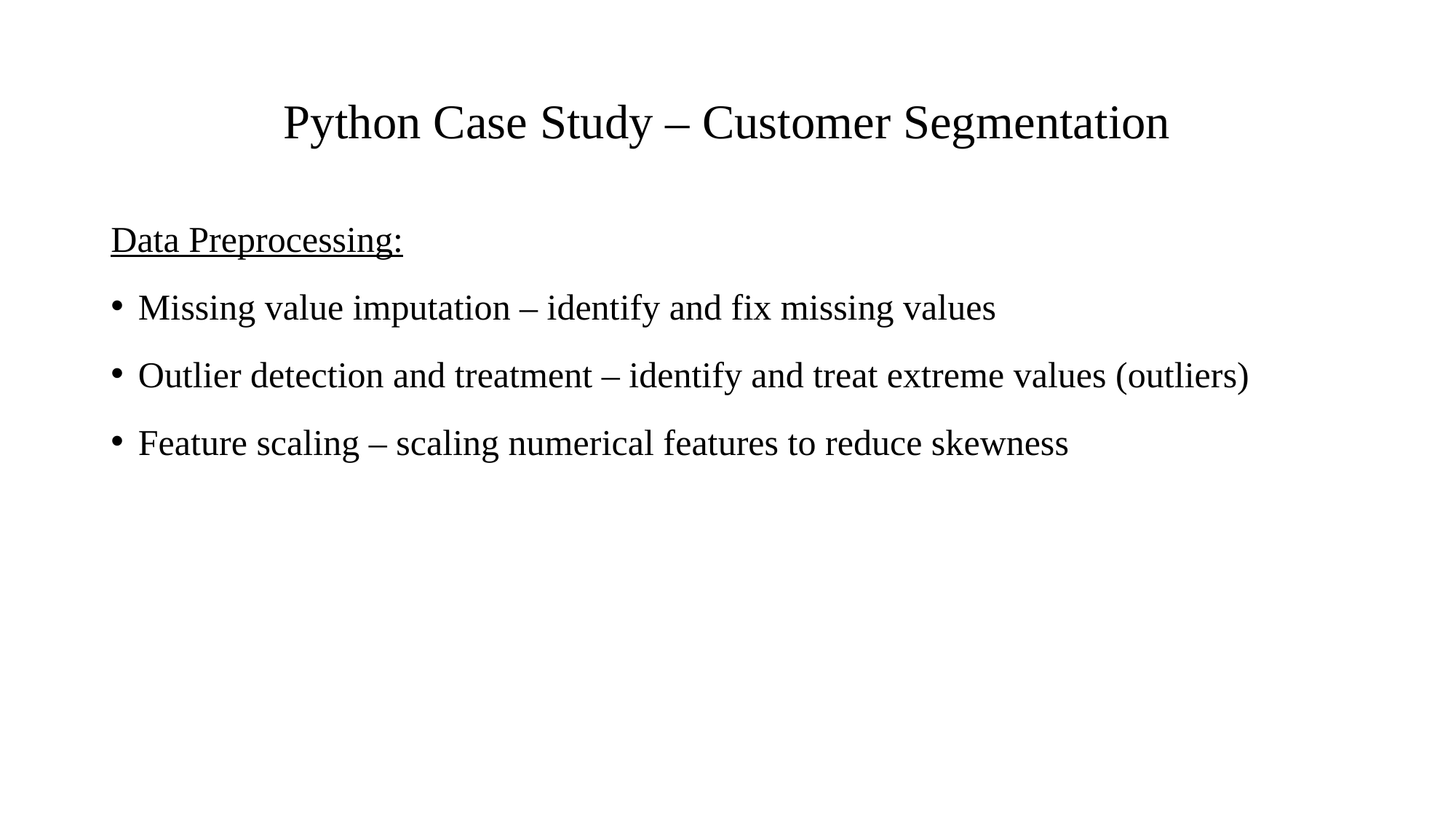

# Python Case Study – Customer Segmentation
Data Preprocessing:
Missing value imputation – identify and fix missing values
Outlier detection and treatment – identify and treat extreme values (outliers)
Feature scaling – scaling numerical features to reduce skewness